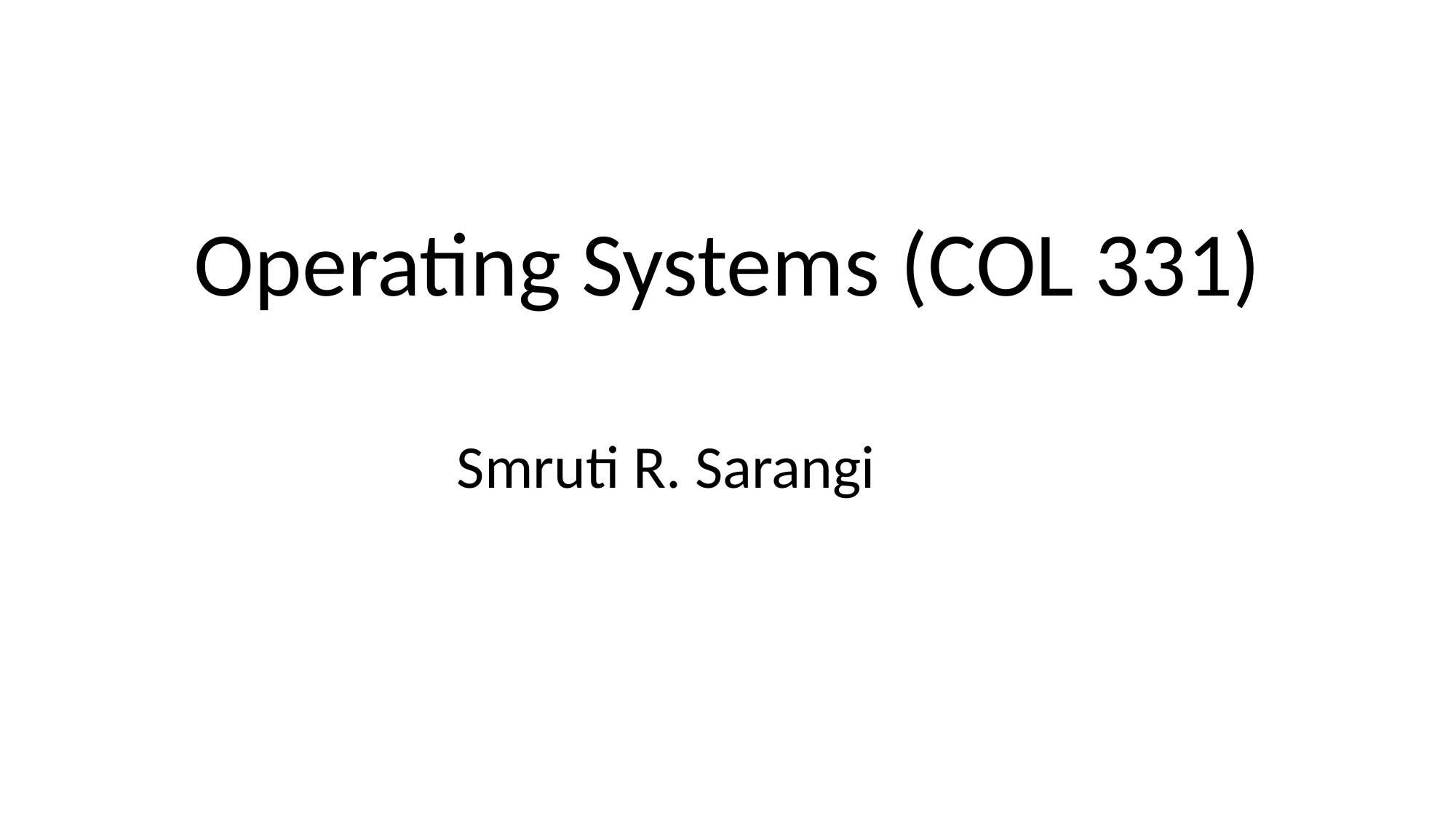

# Operating Systems (COL 331)
Smruti R. Sarangi